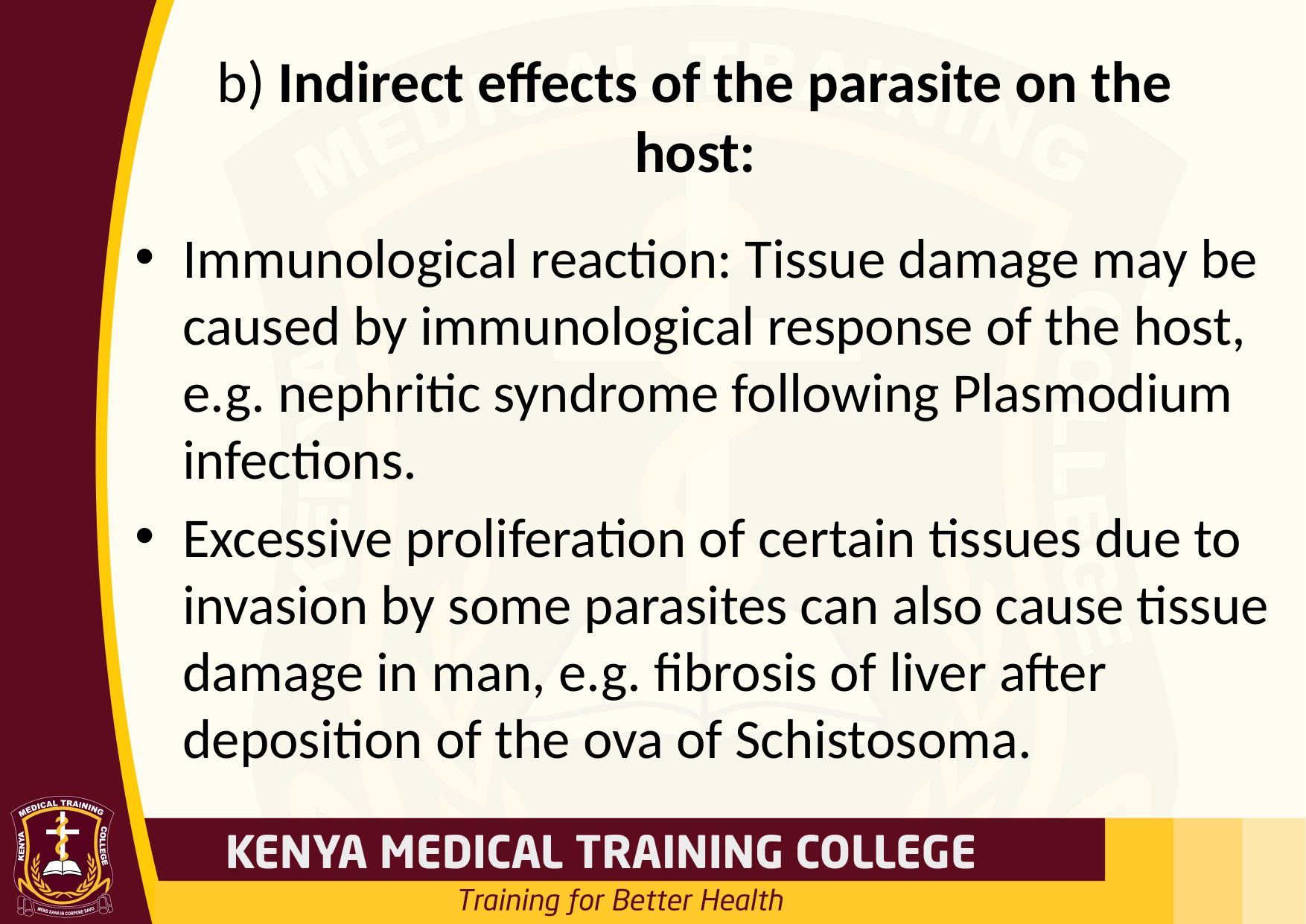

# b) Indirect effects of the parasite on the host:
Immunological reaction: Tissue damage may be caused by immunological response of the host, e.g. nephritic syndrome following Plasmodium infections.
Excessive proliferation of certain tissues due to invasion by some parasites can also cause tissue damage in man, e.g. fibrosis of liver after deposition of the ova of Schistosoma.